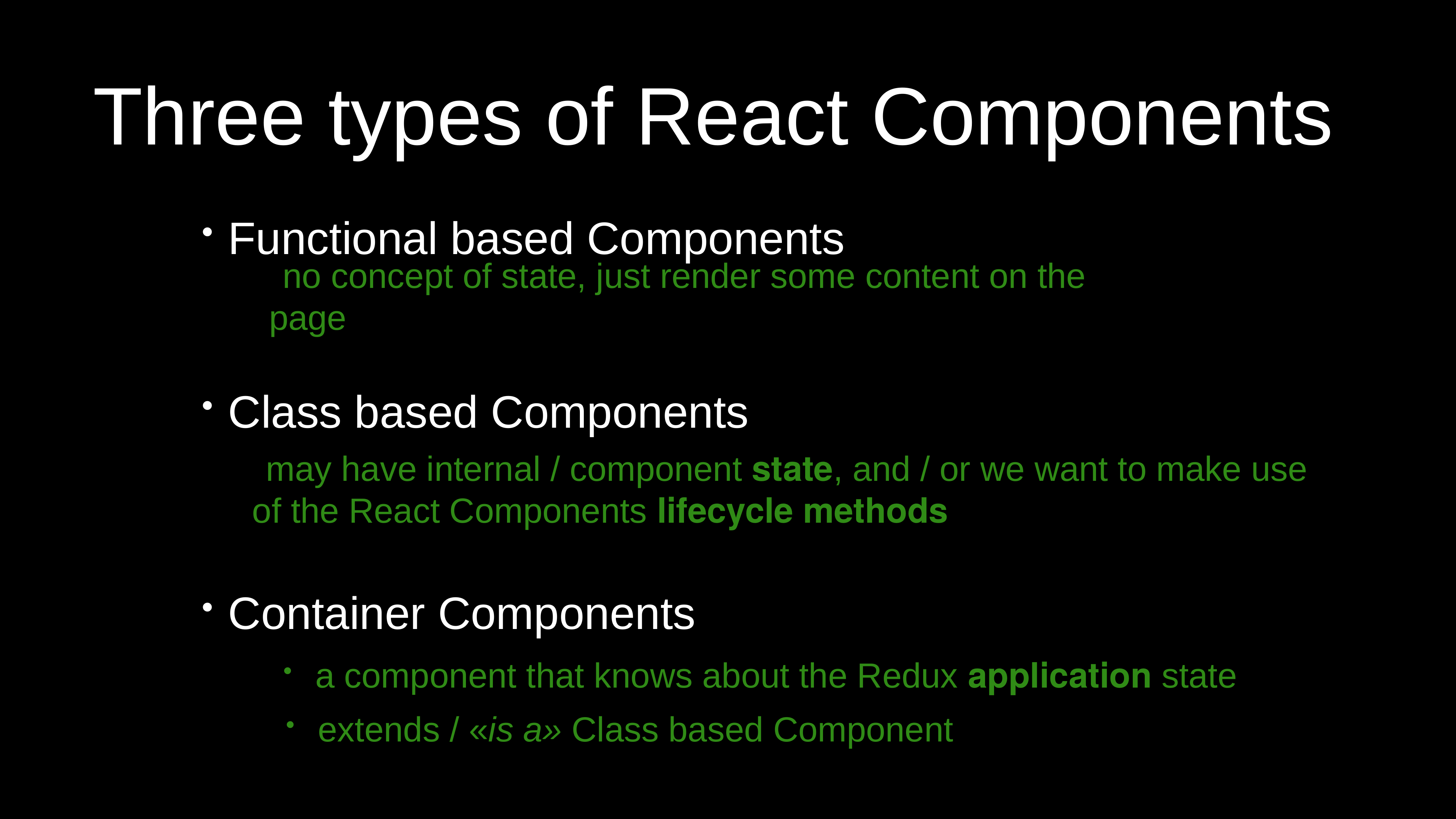

# Three types of React Components
Functional based Components
no concept of state, just render some content on the page
Class based Components
may have internal / component state, and / or we want to make use of the React Components lifecycle methods
Container Components
a component that knows about the Redux application state
extends / «is a» Class based Component